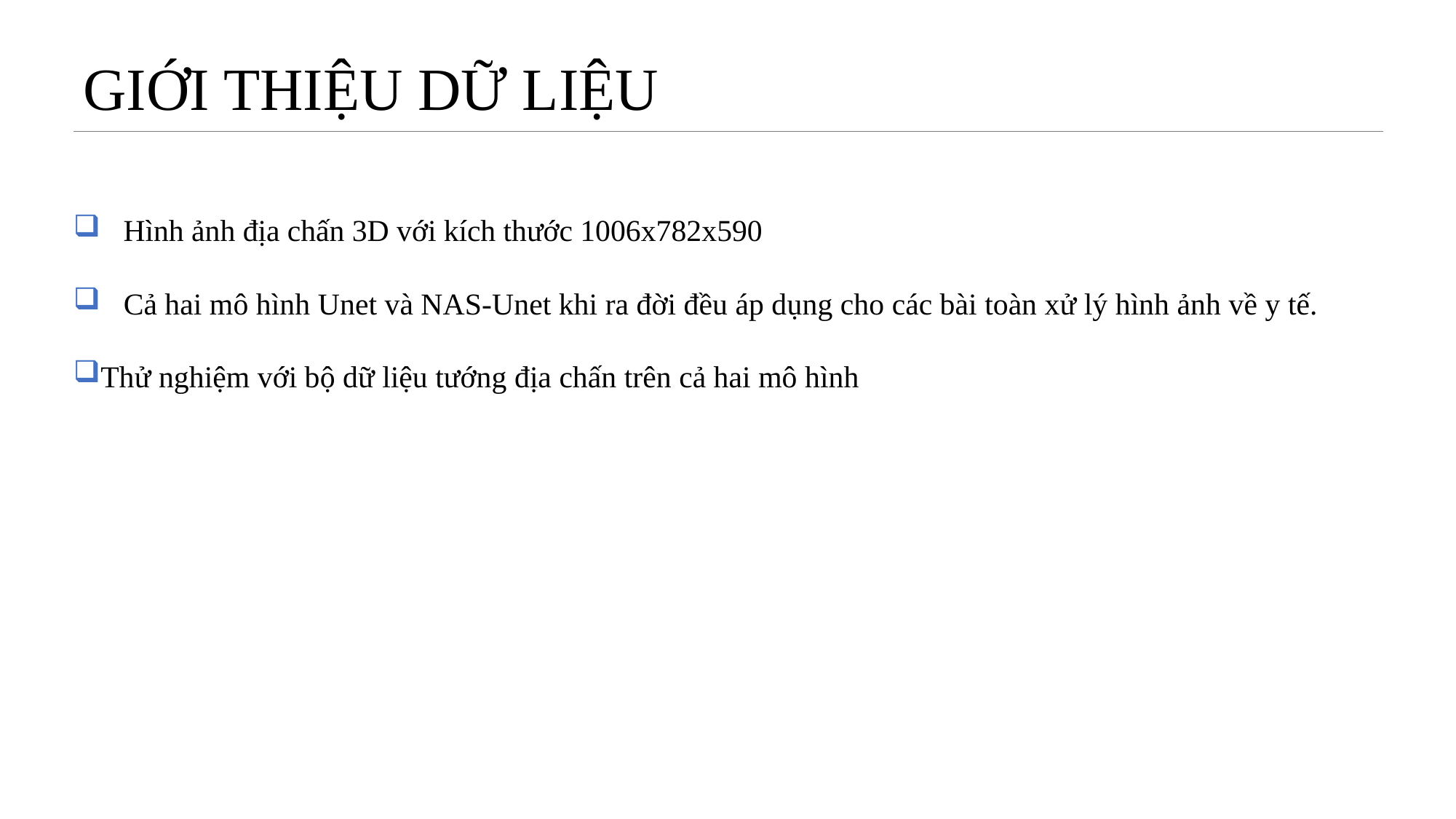

# GIỚI THIỆU DỮ LIỆU

   Hình ảnh địa chấn 3D với kích thước 1006x782x590

   Cả hai mô hình Unet và NAS-Unet khi ra đời đều áp dụng cho các bài toàn xử lý hình ảnh về y tế.

Thử nghiệm với bộ dữ liệu tướng địa chấn trên cả hai mô hình